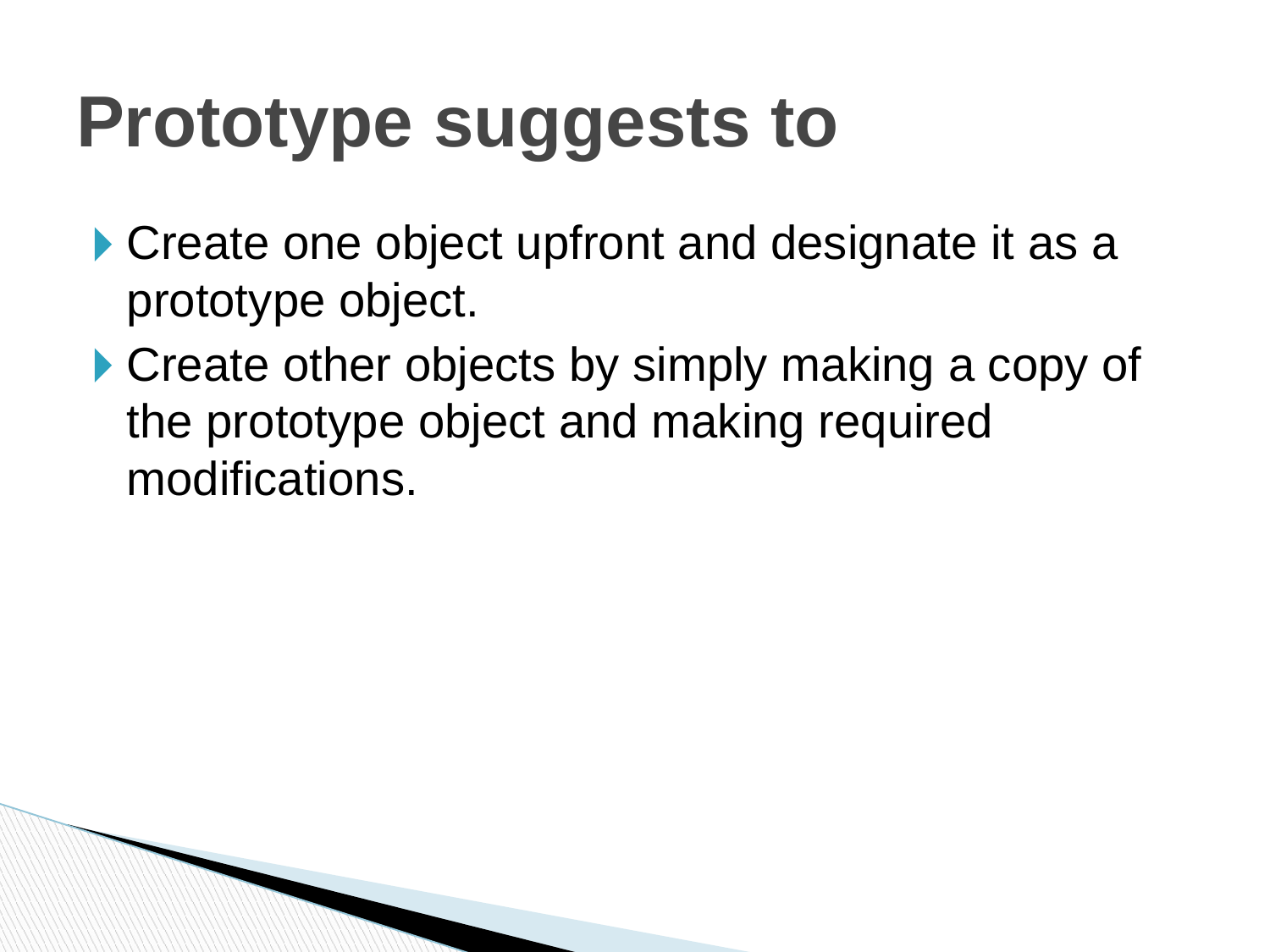

# Prototype suggests to
Create one object upfront and designate it as a prototype object.
Create other objects by simply making a copy of the prototype object and making required modifications.